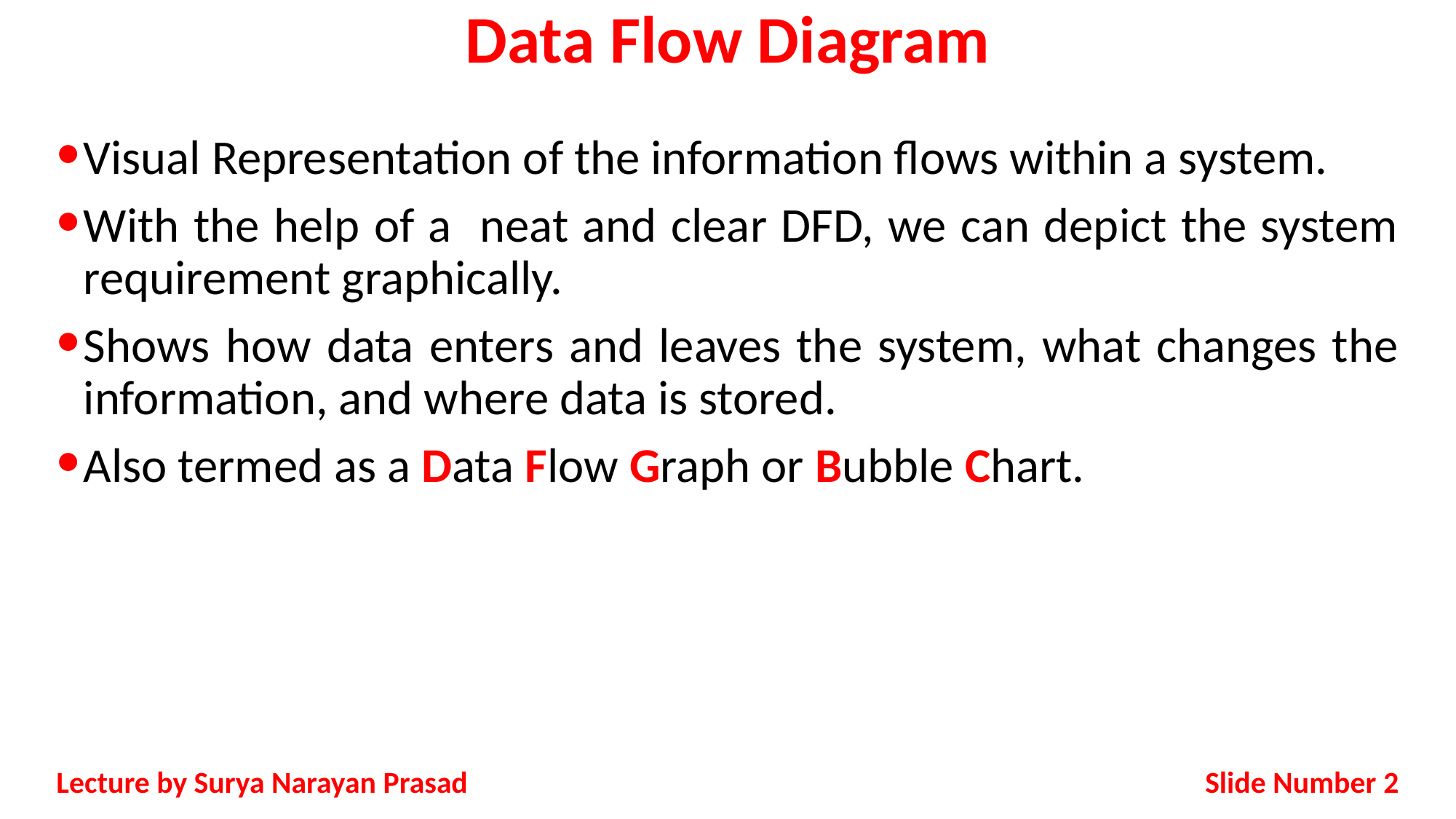

# Data Flow Diagram
Visual Representation of the information flows within a system.
With the help of a  neat and clear DFD, we can depict the system requirement graphically.
Shows how data enters and leaves the system, what changes the information, and where data is stored.
Also termed as a Data Flow Graph or Bubble Chart.

Slide Number 2
Lecture by Surya Narayan Prasad